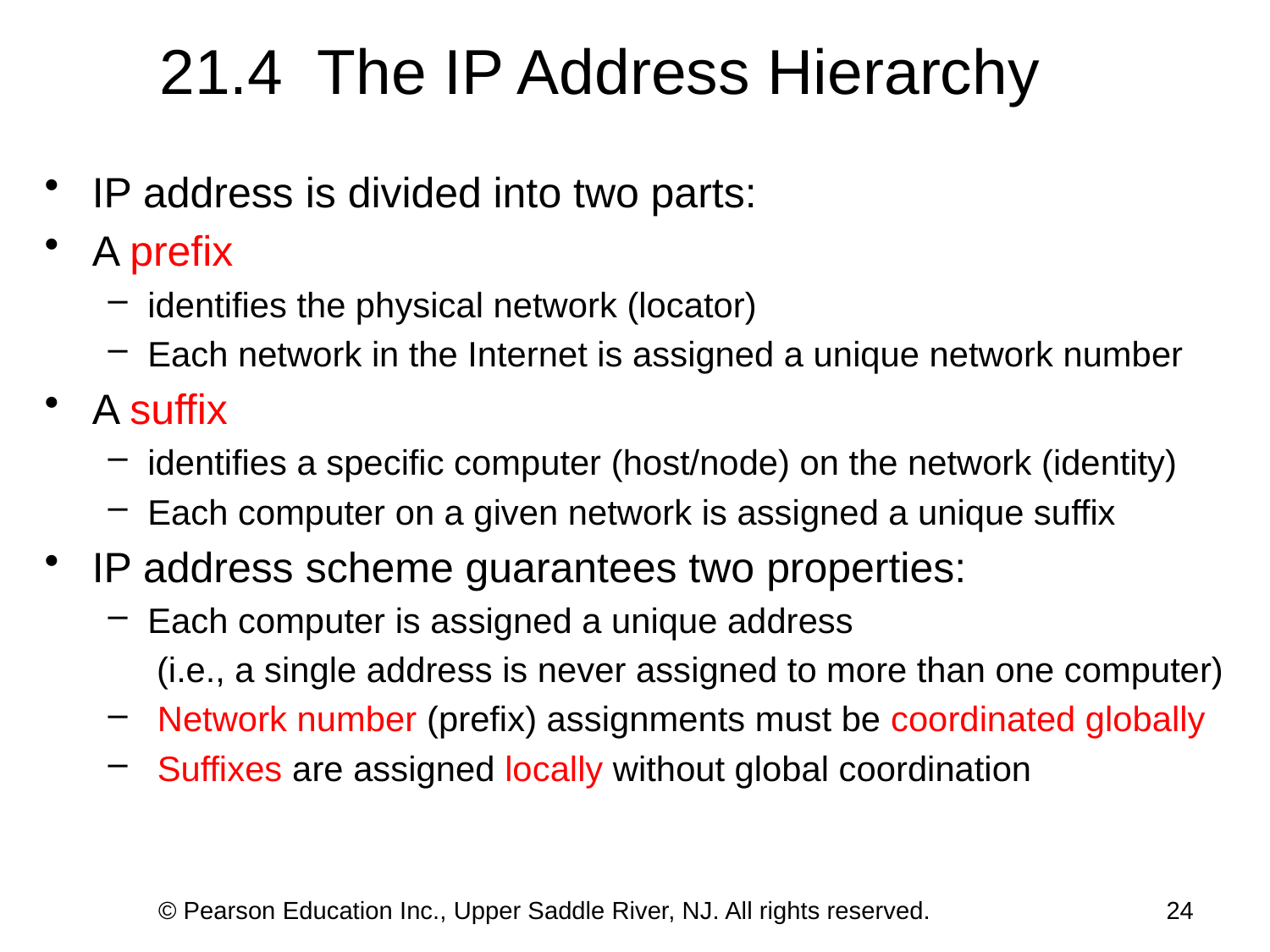

# 21.4  The IP Address Hierarchy
IP address is divided into two parts:
A prefix
identifies the physical network (locator)
Each network in the Internet is assigned a unique network number
A suffix
identifies a specific computer (host/node) on the network (identity)
Each computer on a given network is assigned a unique suffix
IP address scheme guarantees two properties:
Each computer is assigned a unique address
     (i.e., a single address is never assigned to more than one computer)
 Network number (prefix) assignments must be coordinated globally
 Suffixes are assigned locally without global coordination

© Pearson Education Inc., Upper Saddle River, NJ. All rights reserved.
24